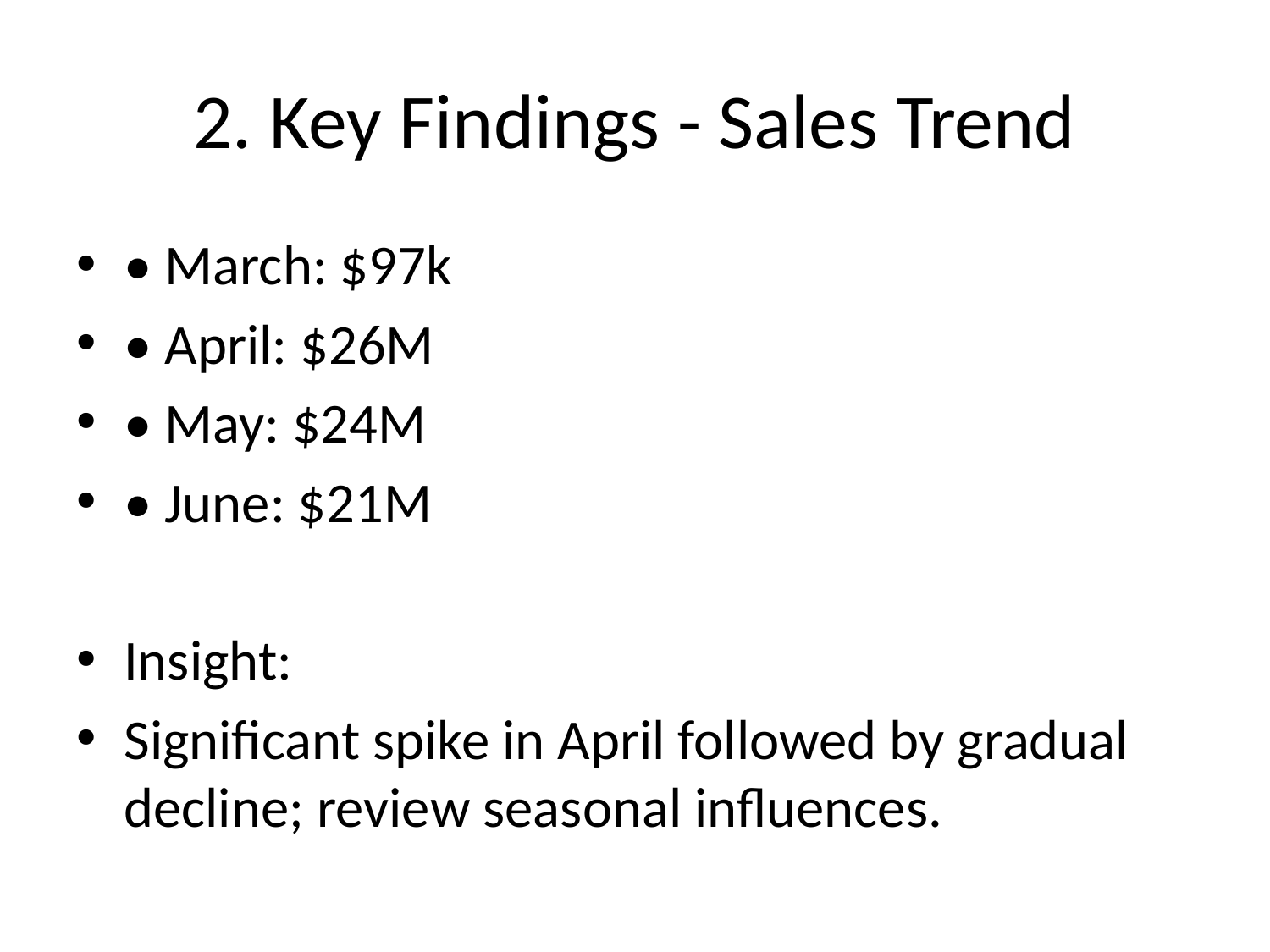

# 2. Key Findings - Sales Trend
• March: $97k
• April: $26M
• May: $24M
• June: $21M

Insight:
Significant spike in April followed by gradual decline; review seasonal influences.